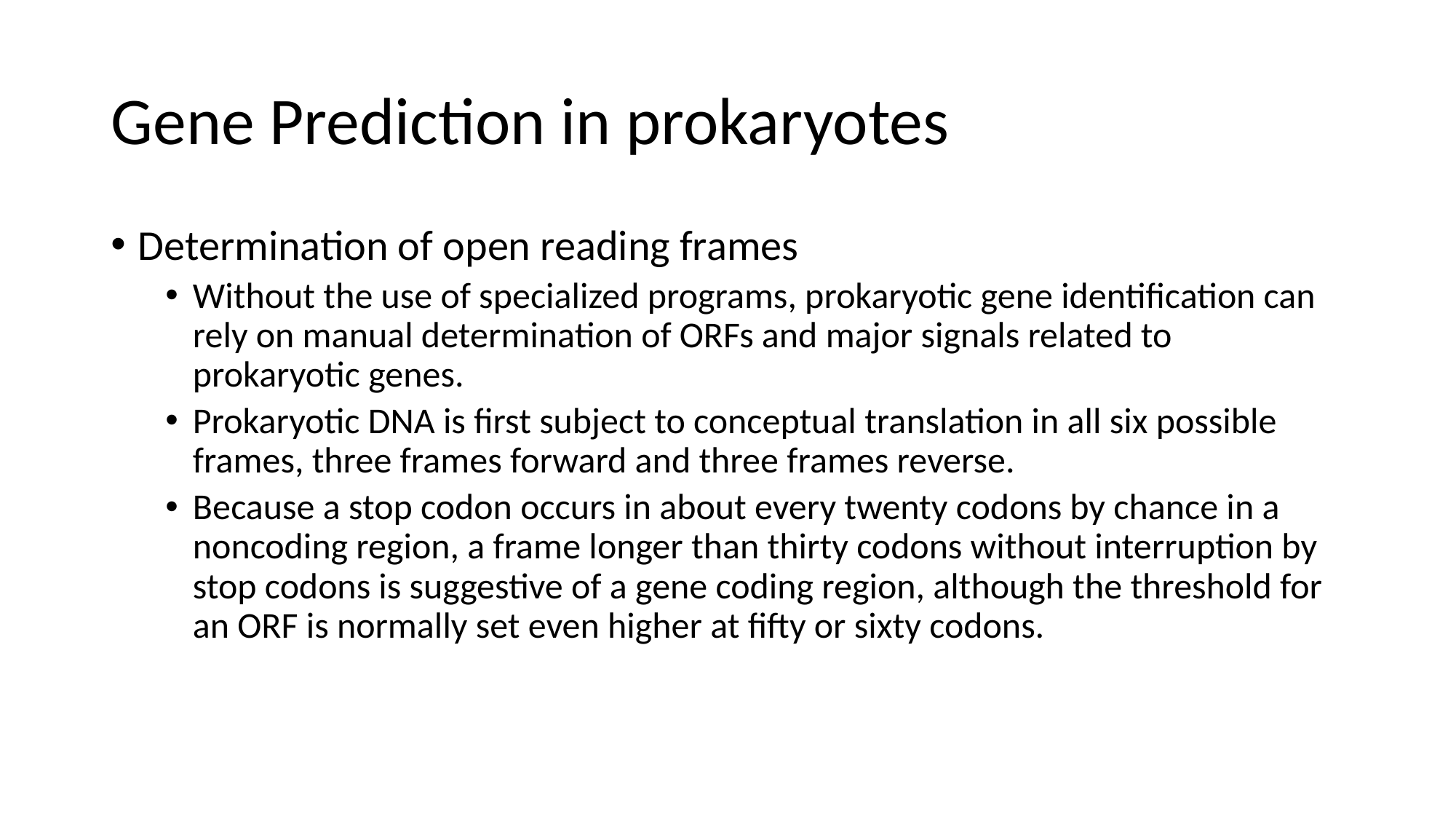

# Gene Prediction in prokaryotes
Determination of open reading frames
Without the use of specialized programs, prokaryotic gene identification can rely on manual determination of ORFs and major signals related to prokaryotic genes.
Prokaryotic DNA is first subject to conceptual translation in all six possible frames, three frames forward and three frames reverse.
Because a stop codon occurs in about every twenty codons by chance in a noncoding region, a frame longer than thirty codons without interruption by stop codons is suggestive of a gene coding region, although the threshold for an ORF is normally set even higher at fifty or sixty codons.